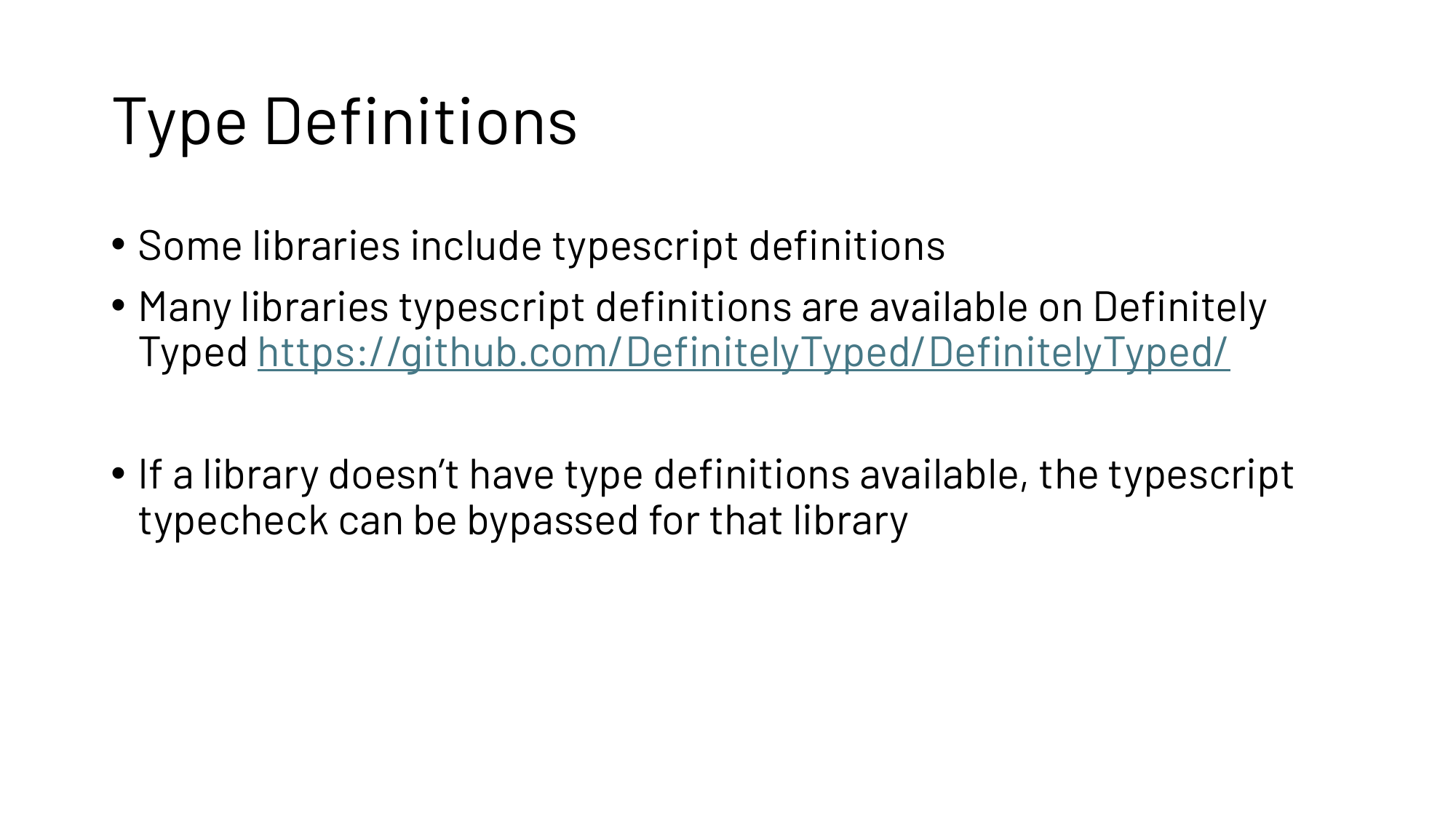

# Type Definitions
Some libraries include typescript definitions
Many libraries typescript definitions are available on Definitely Typed https://github.com/DefinitelyTyped/DefinitelyTyped/

If a library doesn’t have type definitions available, the typescript typecheck can be bypassed for that library